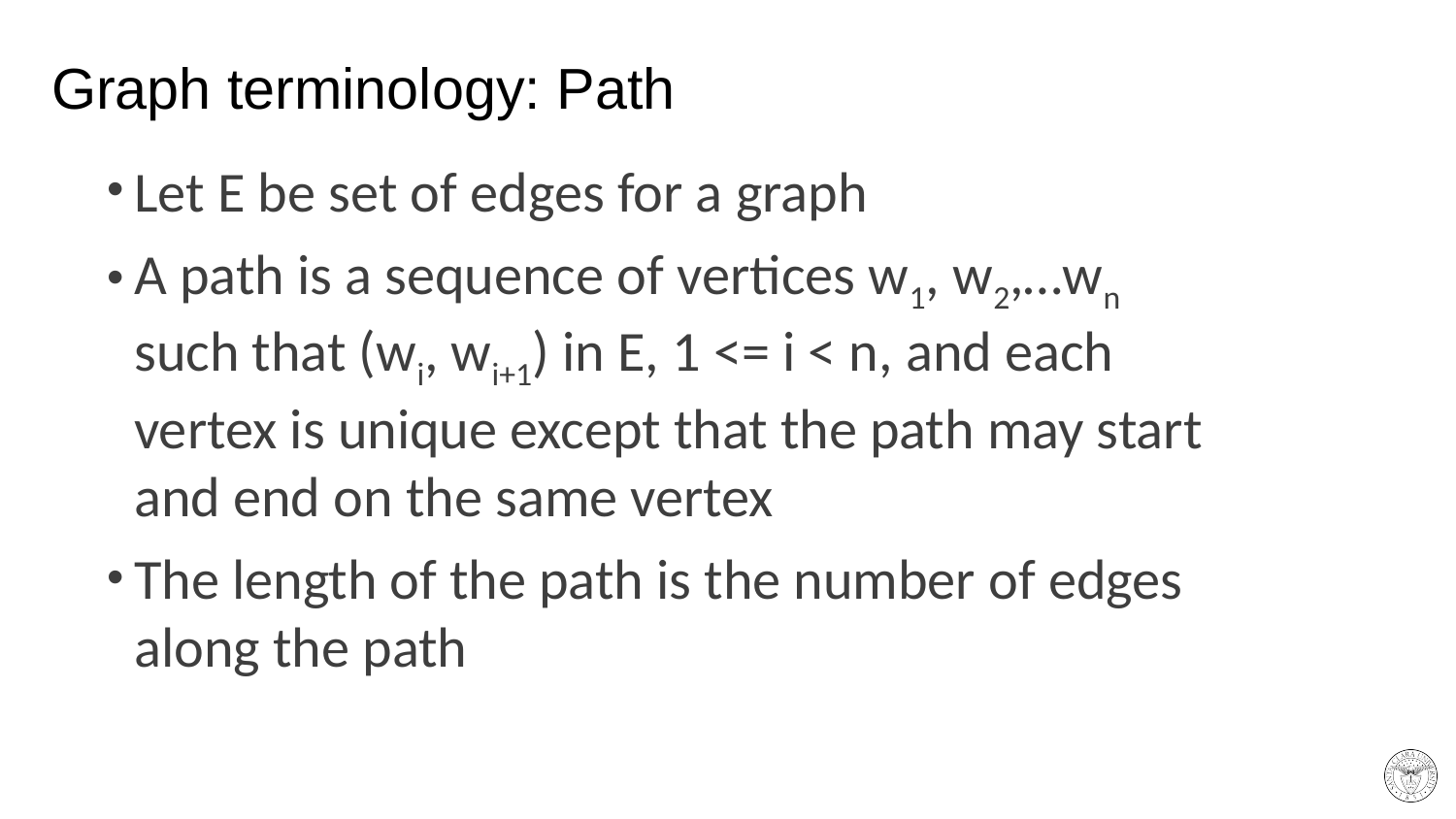

# Graph terminology: Path
Let E be set of edges for a graph
A path is a sequence of vertices w1, w2,…wn such that (wi, wi+1) in E, 1 <= i < n, and each vertex is unique except that the path may start and end on the same vertex
The length of the path is the number of edges along the path